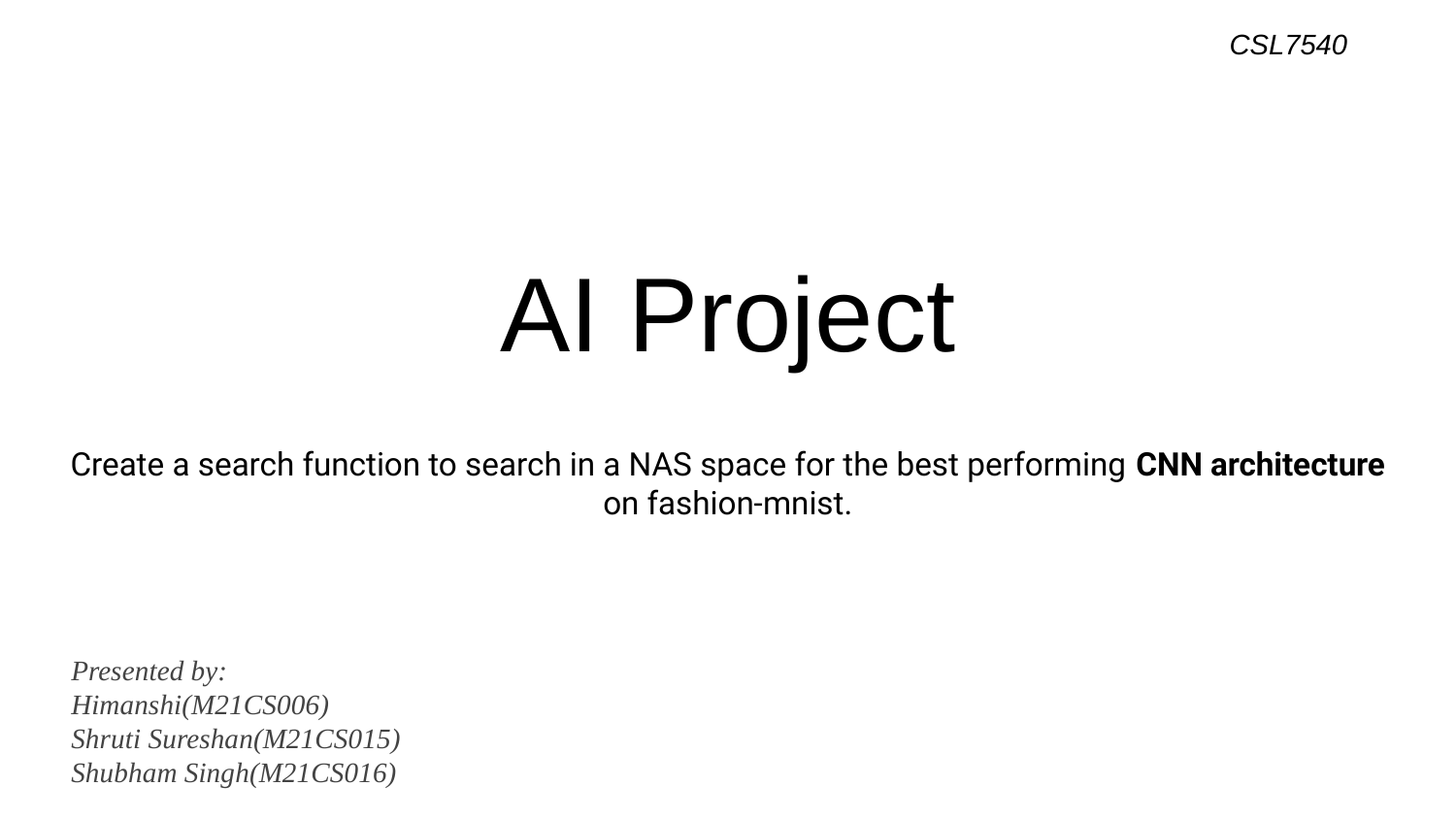

CSL7540
# AI Project
Create a search function to search in a NAS space for the best performing CNN architecture on fashion-mnist.
 Presented by:
 Himanshi(M21CS006)
 Shruti Sureshan(M21CS015)
 Shubham Singh(M21CS016)